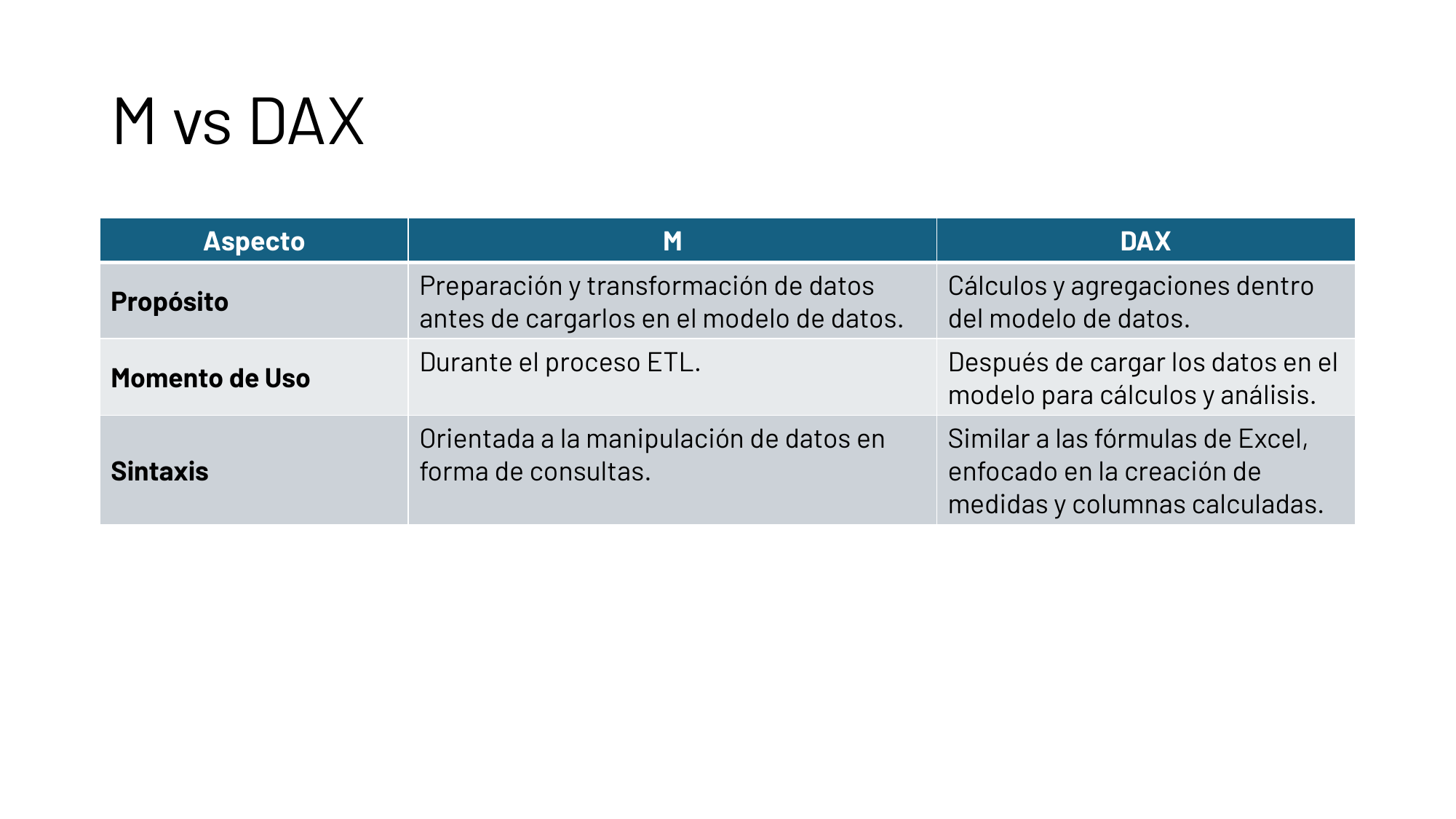

# M vs DAX
| Aspecto | M | DAX |
| --- | --- | --- |
| Propósito | Preparación y transformación de datos antes de cargarlos en el modelo de datos. | Cálculos y agregaciones dentro del modelo de datos. |
| Momento de Uso | Durante el proceso ETL. | Después de cargar los datos en el modelo para cálculos y análisis. |
| Sintaxis | Orientada a la manipulación de datos en forma de consultas. | Similar a las fórmulas de Excel, enfocado en la creación de medidas y columnas calculadas. |